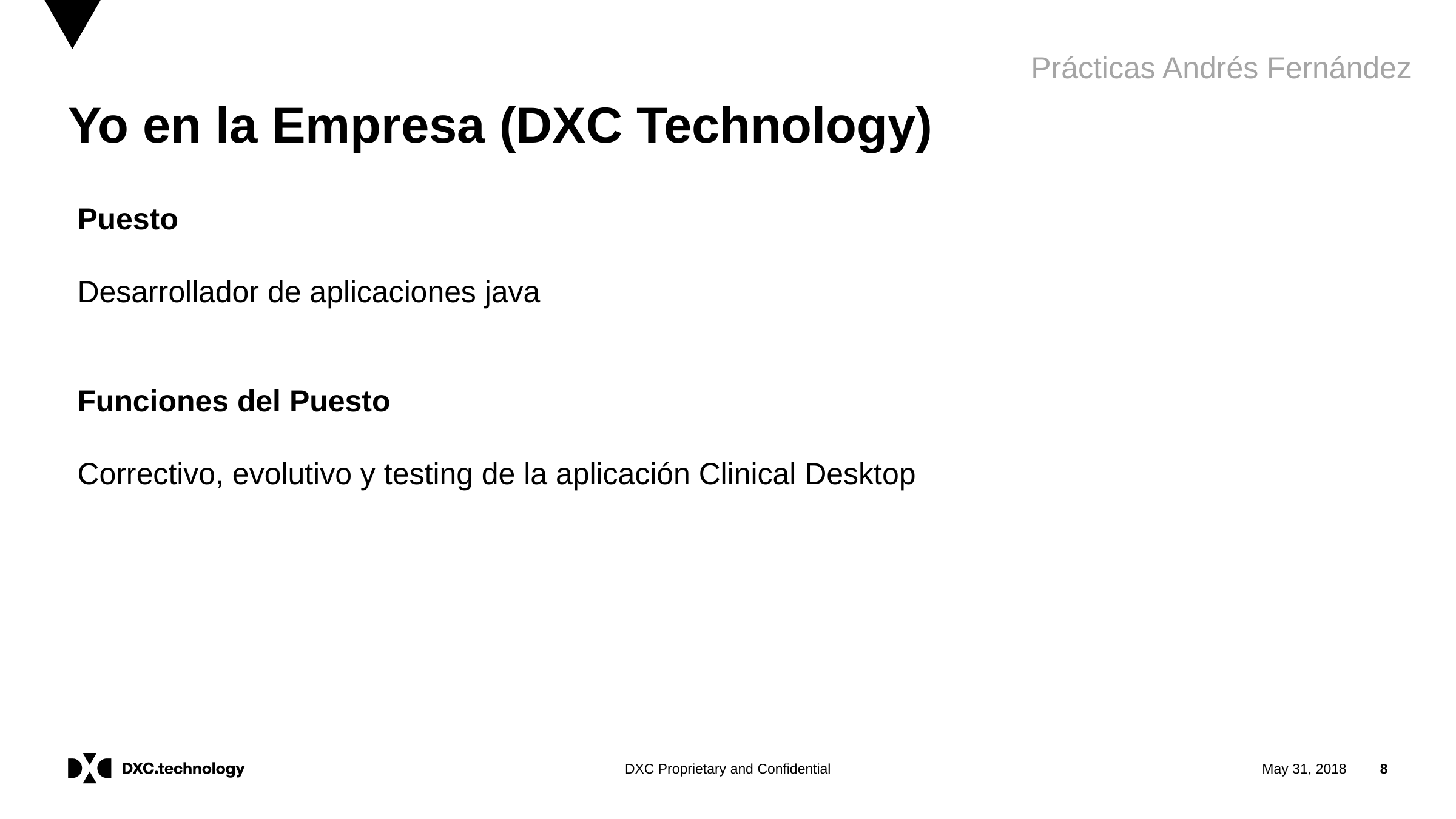

Prácticas Andrés Fernández
# Yo en la Empresa (DXC Technology)
Puesto

Desarrollador de aplicaciones java

Funciones del Puesto

Correctivo, evolutivo y testing de la aplicación Clinical Desktop